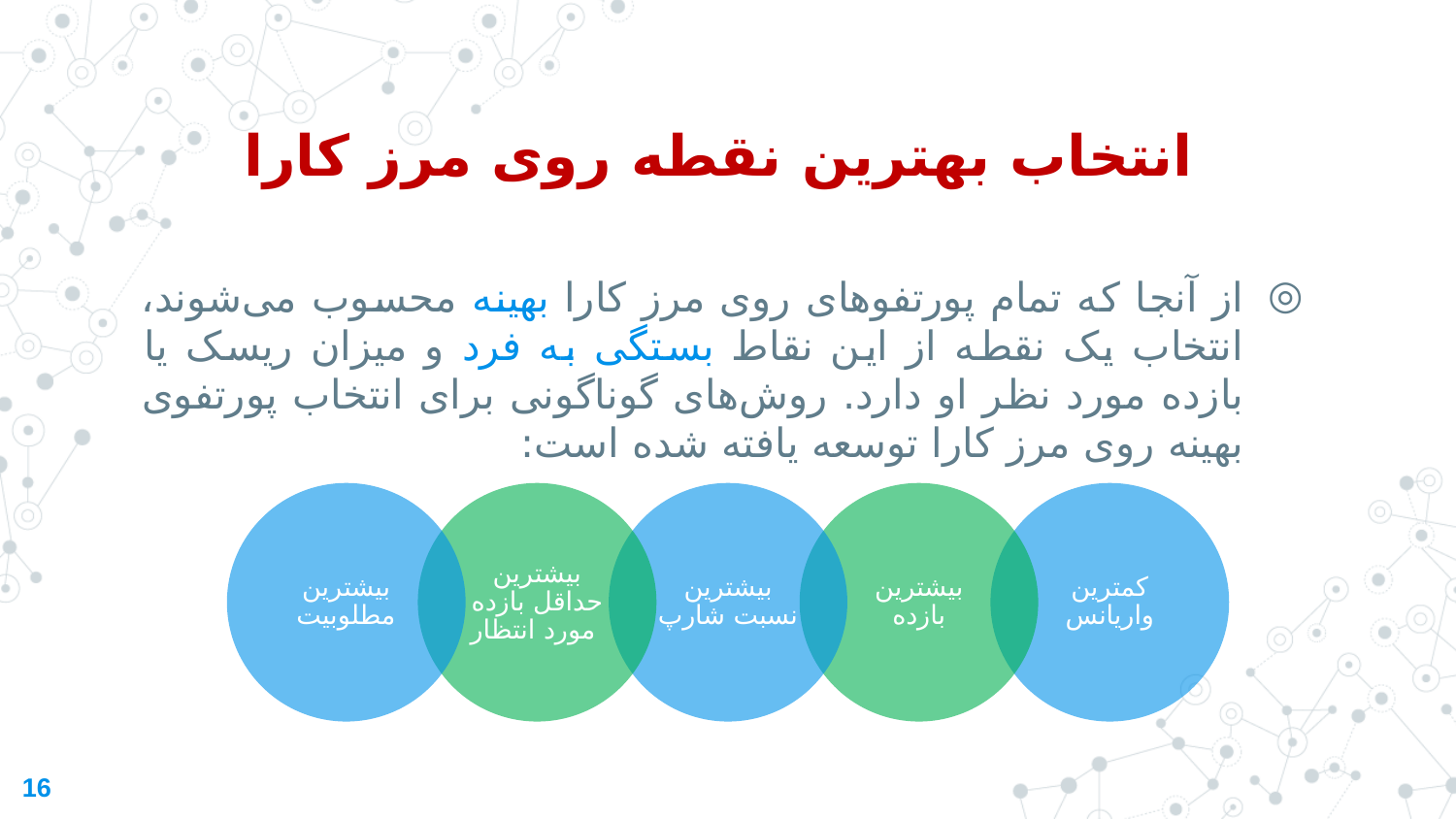

انتخاب بهترین نقطه روی مرز کارا
از آنجا که تمام پورتفوهای روی مرز کارا بهینه محسوب می‌شوند، انتخاب یک نقطه از این نقاط بستگی به فرد و میزان ریسک یا بازده مورد نظر او دارد. روش‌های گوناگونی برای انتخاب پورتفوی بهینه روی مرز کارا توسعه یافته شده است:

کمترین واریانس
بیشترین بازده
بیشترین نسبت شارپ
بیشترین حداقل بازده مورد انتظار
بیشترین مطلوبیت
16